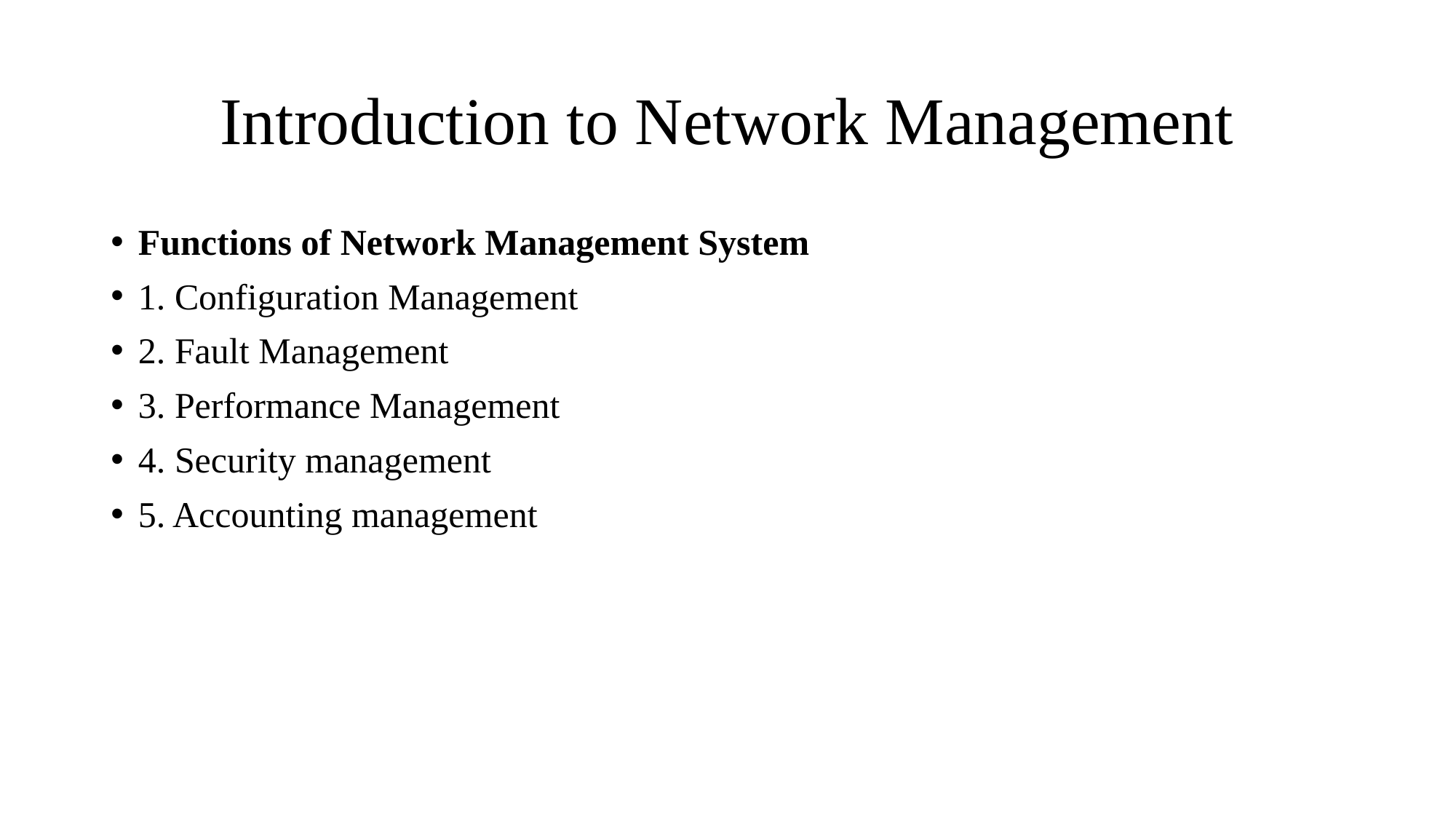

# Introduction to Network Management
Functions of Network Management System
1. Configuration Management
2. Fault Management
3. Performance Management
4. Security management
5. Accounting management